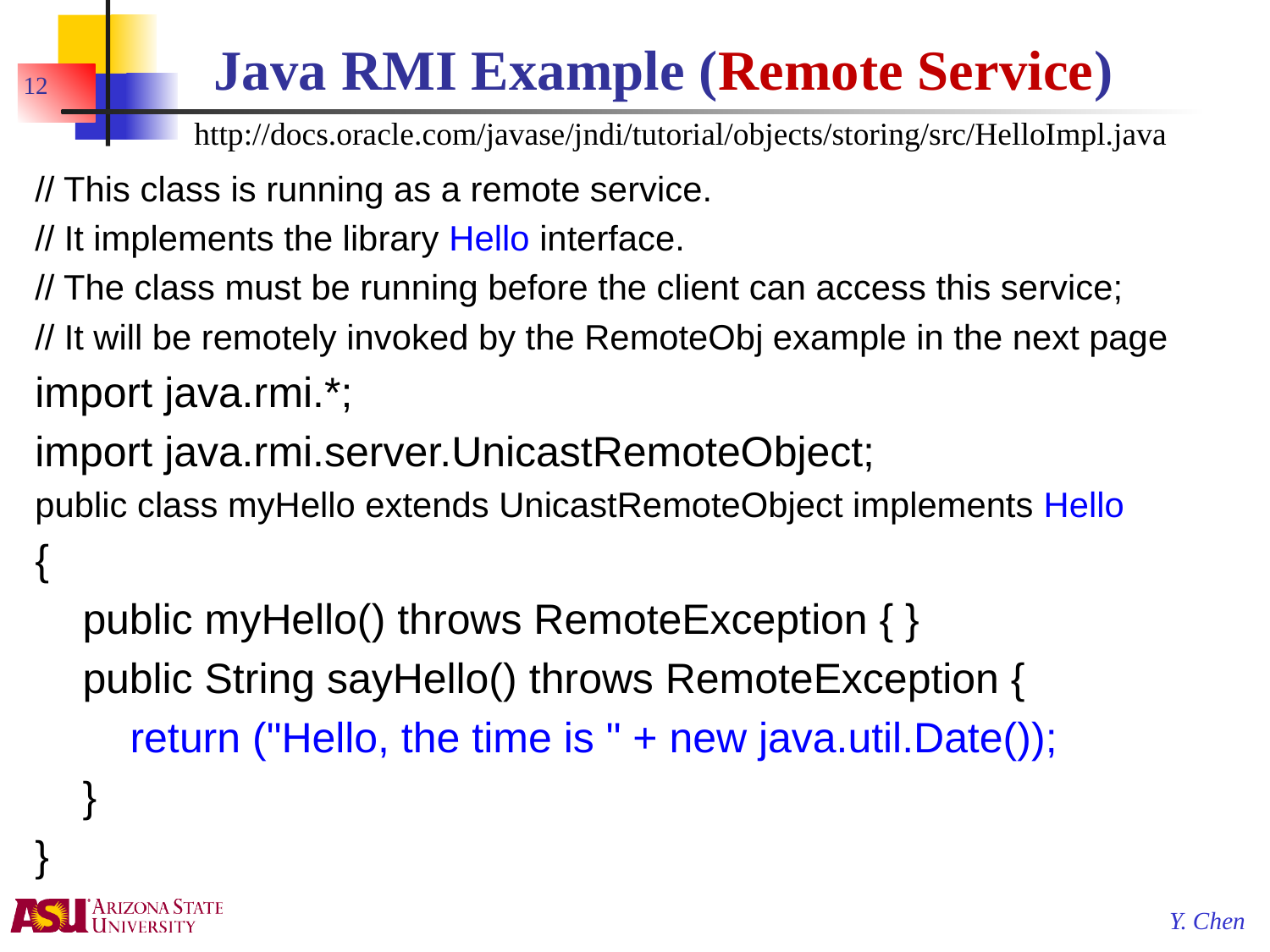

# Java RMI Example (Remote Service)
12
http://docs.oracle.com/javase/jndi/tutorial/objects/storing/src/HelloImpl.java
// This class is running as a remote service.
// It implements the library Hello interface.
// The class must be running before the client can access this service;
// It will be remotely invoked by the RemoteObj example in the next page
import java.rmi.*;
import java.rmi.server.UnicastRemoteObject;
public class myHello extends UnicastRemoteObject implements Hello
{
    public myHello() throws RemoteException { }
    public String sayHello() throws RemoteException {
        return ("Hello, the time is " + new java.util.Date());
    }
}